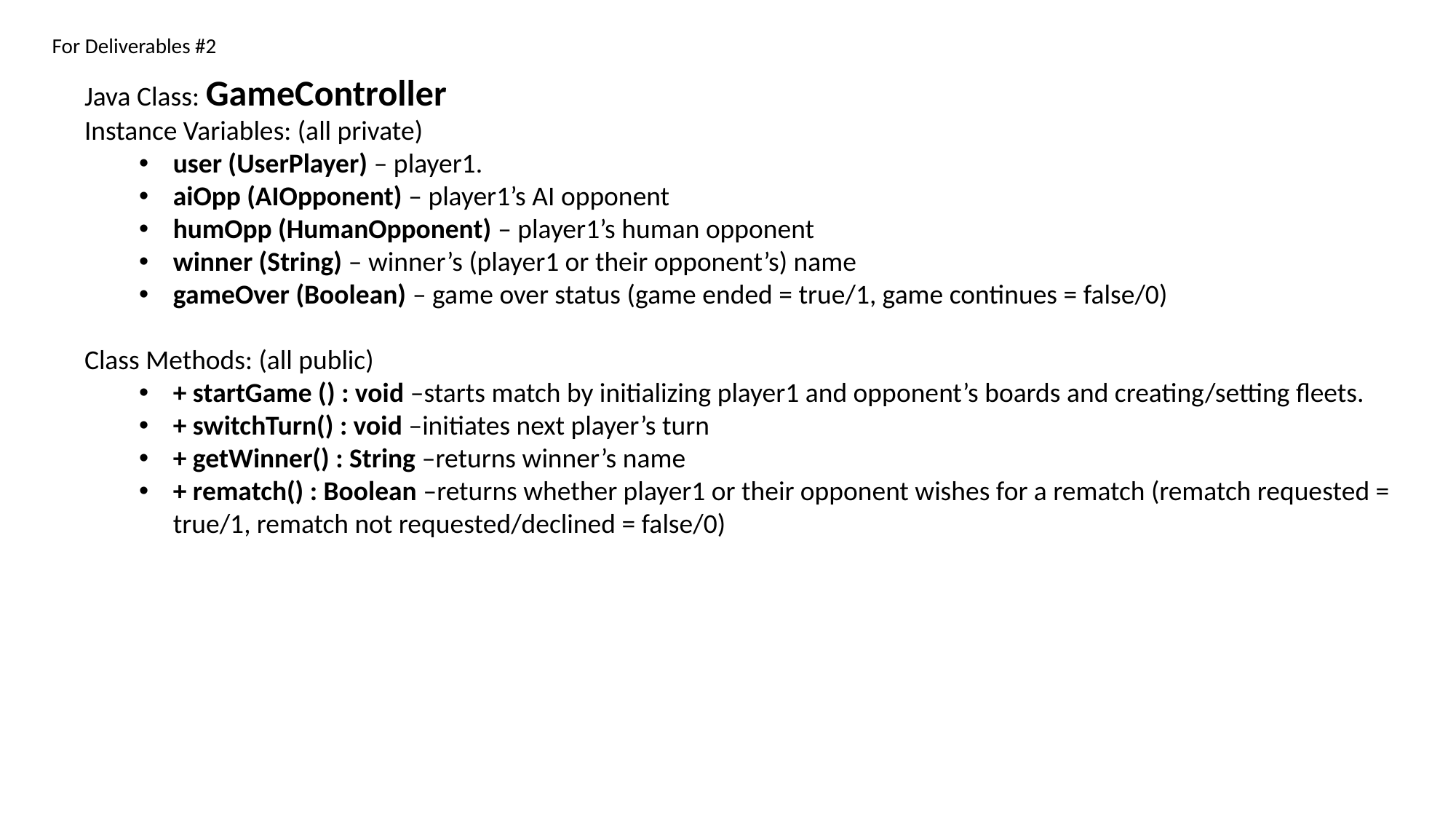

For Deliverables #2
Java Class: GameController
Instance Variables: (all private)
user (UserPlayer) – player1.
aiOpp (AIOpponent) – player1’s AI opponent
humOpp (HumanOpponent) – player1’s human opponent
winner (String) – winner’s (player1 or their opponent’s) name
gameOver (Boolean) – game over status (game ended = true/1, game continues = false/0)

Class Methods: (all public)
+ startGame () : void –starts match by initializing player1 and opponent’s boards and creating/setting fleets.
+ switchTurn() : void –initiates next player’s turn
+ getWinner() : String –returns winner’s name
+ rematch() : Boolean –returns whether player1 or their opponent wishes for a rematch (rematch requested = true/1, rematch not requested/declined = false/0)